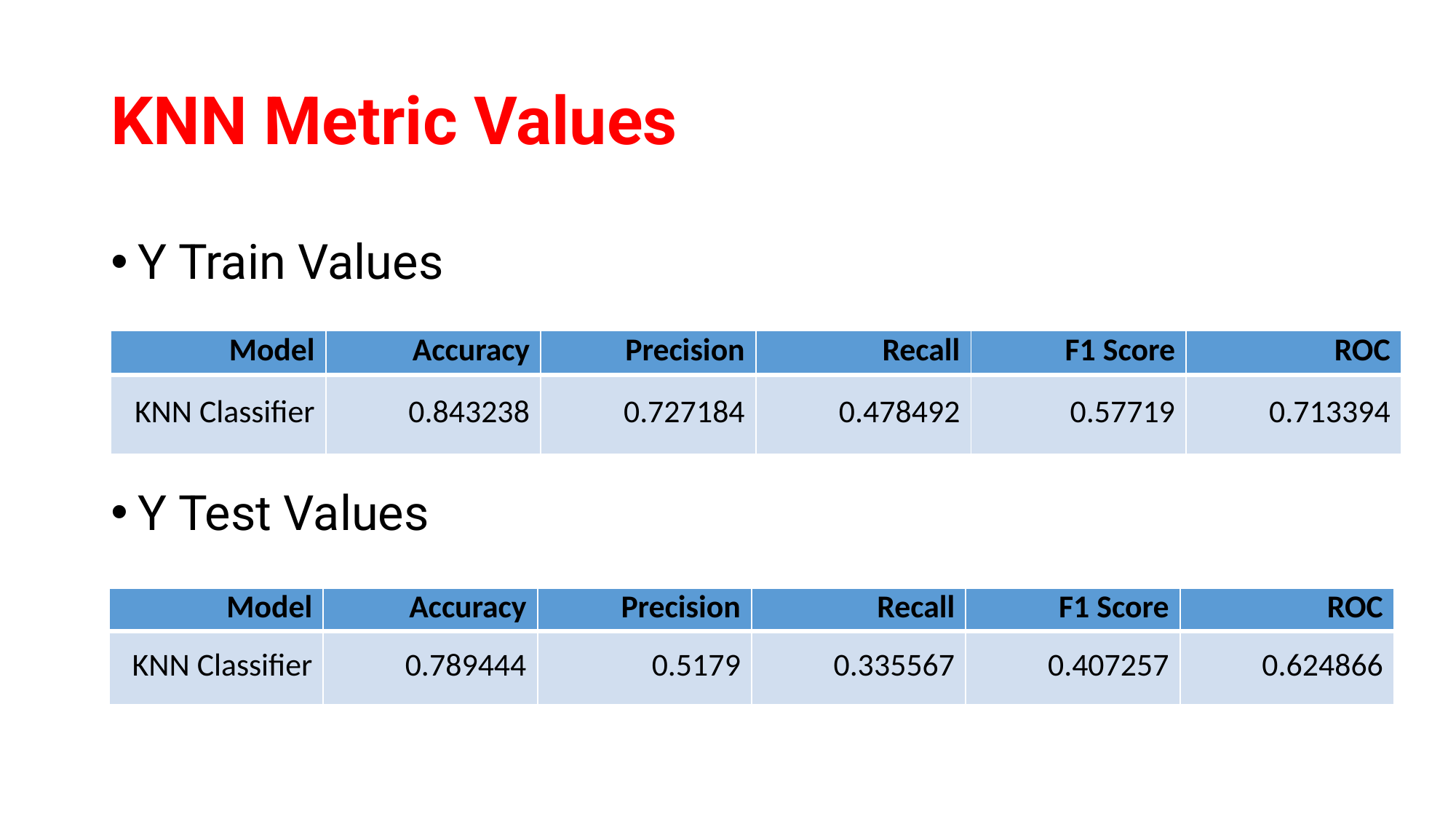

# KNN Metric Values

Y Train Values

Y Test Values

| Model | Accuracy | Precision | Recall | F1 Score | ROC |
| --- | --- | --- | --- | --- | --- |
| KNN Classifier | 0.843238 | 0.727184 | 0.478492 | 0.57719 | 0.713394 |
| Model | Accuracy | Precision | Recall | F1 Score | ROC |
| --- | --- | --- | --- | --- | --- |
| KNN Classifier | 0.789444 | 0.5179 | 0.335567 | 0.407257 | 0.624866 |